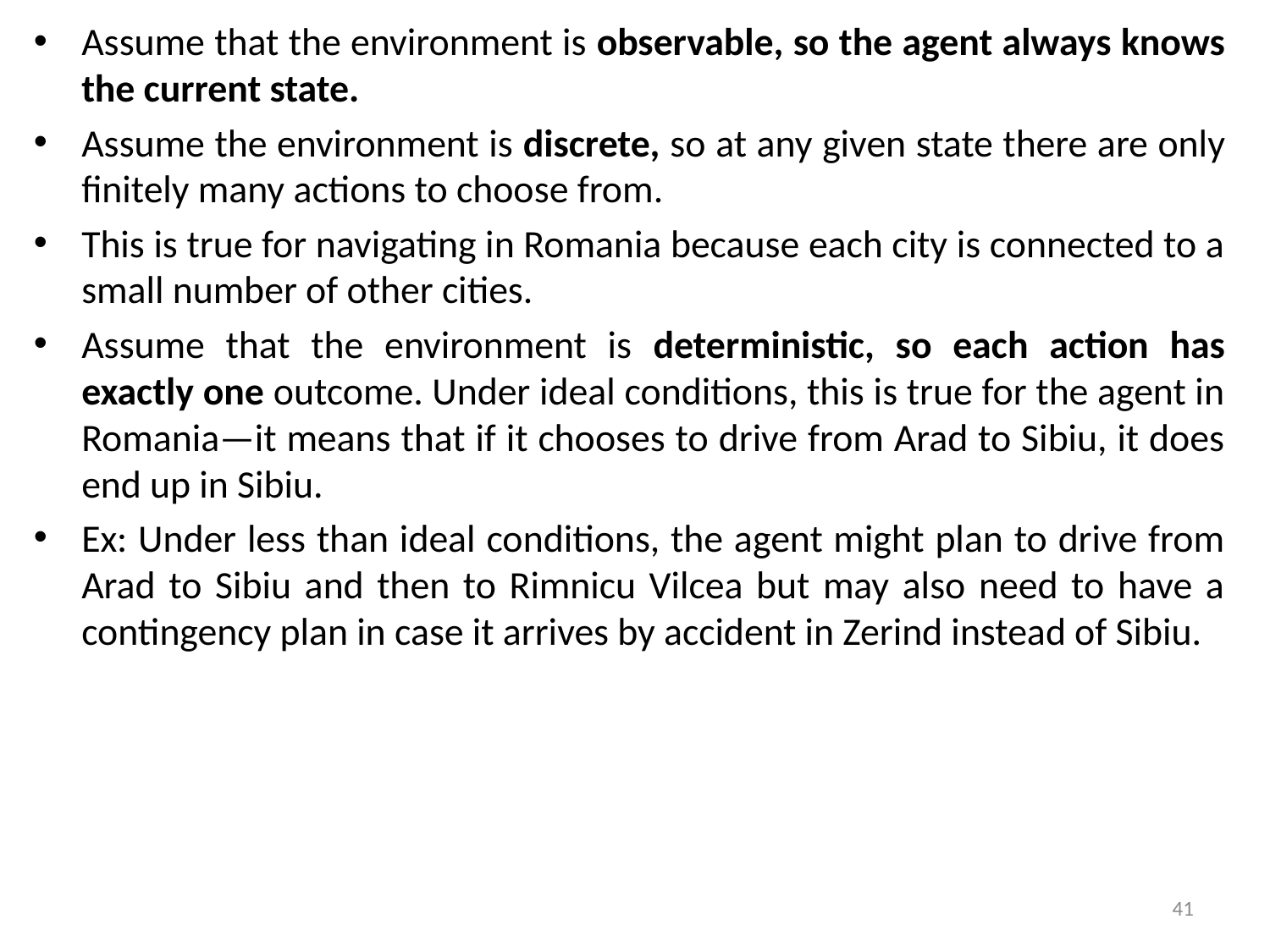

Assume that the environment is observable, so the agent always knows the current state.
Assume the environment is discrete, so at any given state there are only finitely many actions to choose from.
This is true for navigating in Romania because each city is connected to a small number of other cities.
Assume that the environment is deterministic, so each action has exactly one outcome. Under ideal conditions, this is true for the agent in Romania—it means that if it chooses to drive from Arad to Sibiu, it does end up in Sibiu.
Ex: Under less than ideal conditions, the agent might plan to drive from Arad to Sibiu and then to Rimnicu Vilcea but may also need to have a contingency plan in case it arrives by accident in Zerind instead of Sibiu.
41